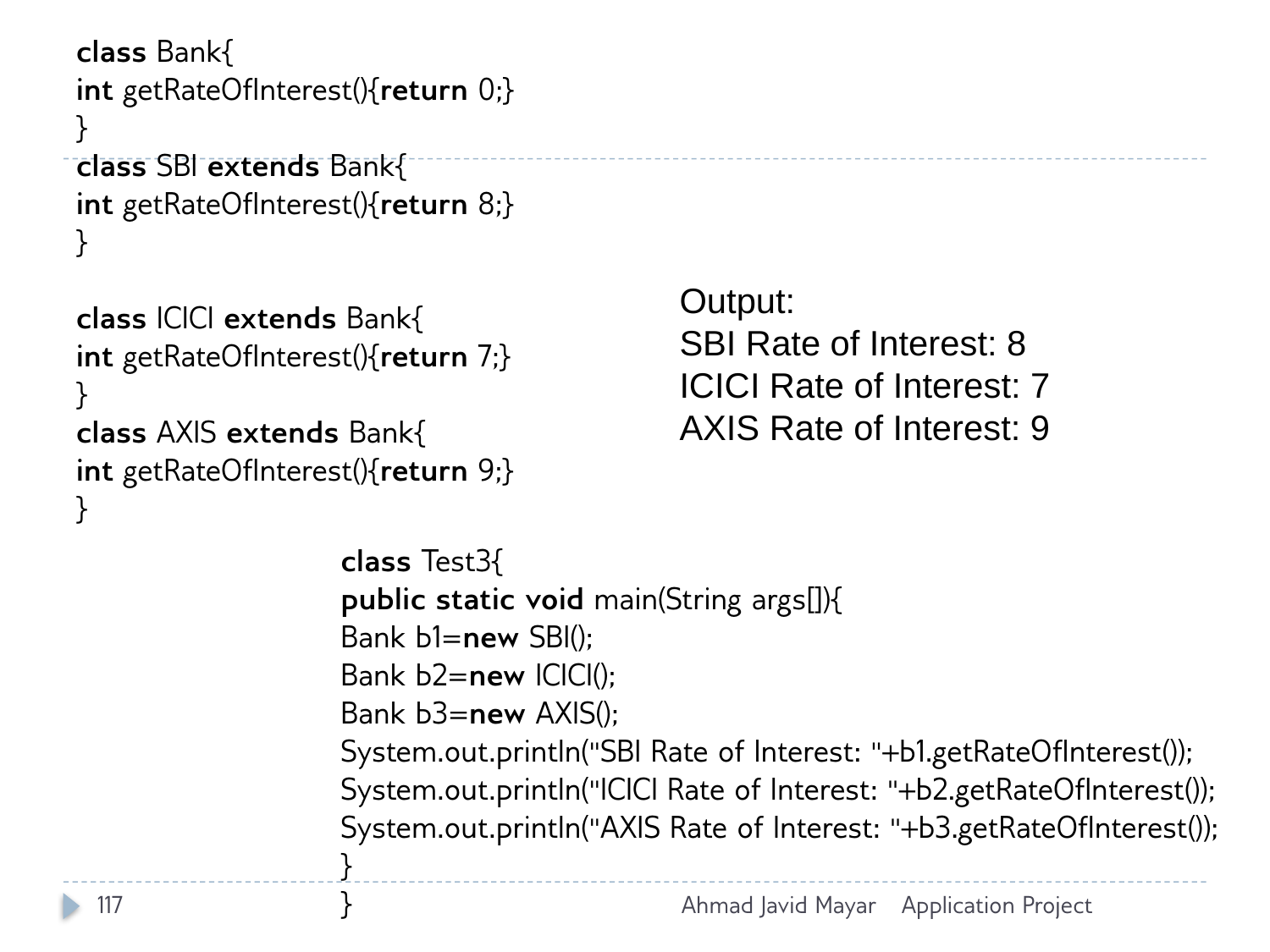

class Bank{
int getRateOfInterest(){return 0;}
}
class SBI extends Bank{
int getRateOfInterest(){return 8;}
}

class ICICI extends Bank{
int getRateOfInterest(){return 7;}
}
class AXIS extends Bank{
int getRateOfInterest(){return 9;}
}

Output:
SBI Rate of Interest: 8
ICICI Rate of Interest: 7
AXIS Rate of Interest: 9
class Test3{
public static void main(String args[]){
Bank b1=new SBI();
Bank b2=new ICICI();
Bank b3=new AXIS();
System.out.println("SBI Rate of Interest: "+b1.getRateOfInterest());
System.out.println("ICICI Rate of Interest: "+b2.getRateOfInterest());
System.out.println("AXIS Rate of Interest: "+b3.getRateOfInterest());
}
}
117
Ahmad Javid Mayar
Application Project